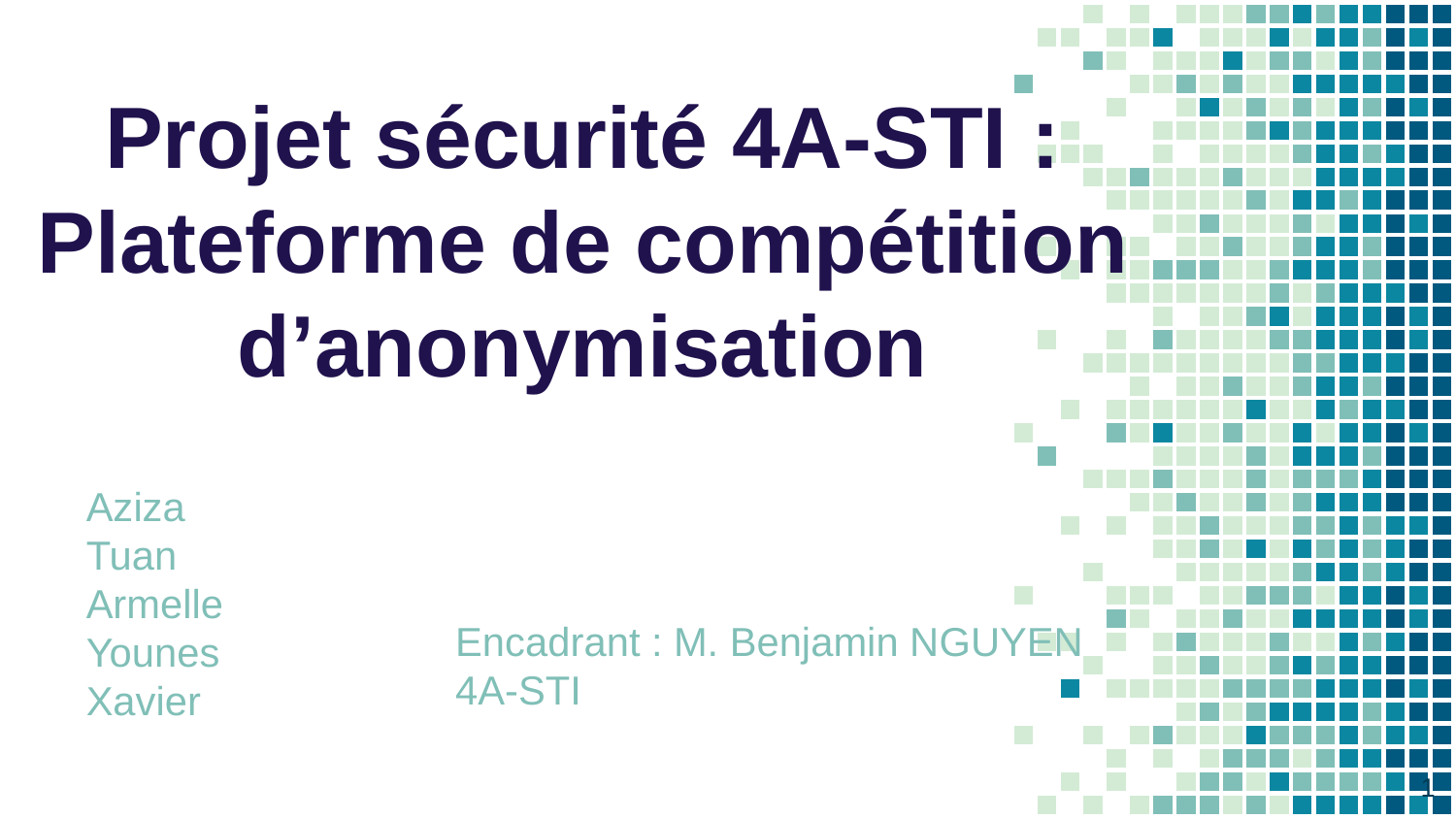

# Projet sécurité 4A-STI : Plateforme de compétition d’anonymisation
Aziza
Tuan
Armelle
Younes
Xavier
Encadrant : M. Benjamin NGUYEN
4A-STI
1